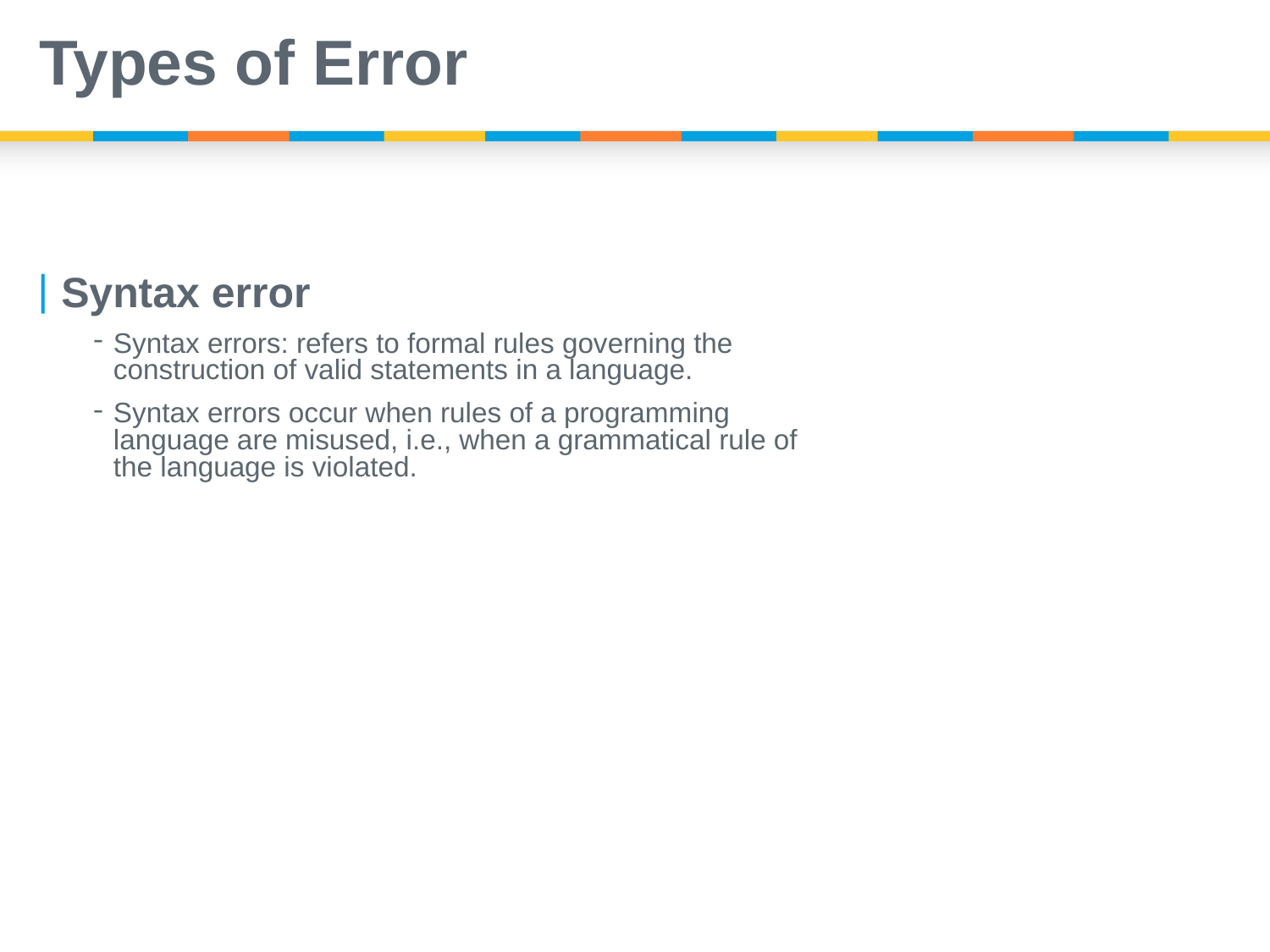

# Types of Error
Syntax error
Syntax errors: refers to formal rules governing the construction of valid statements in a language.
Syntax errors occur when rules of a programming language are misused, i.e., when a grammatical rule of the language is violated.